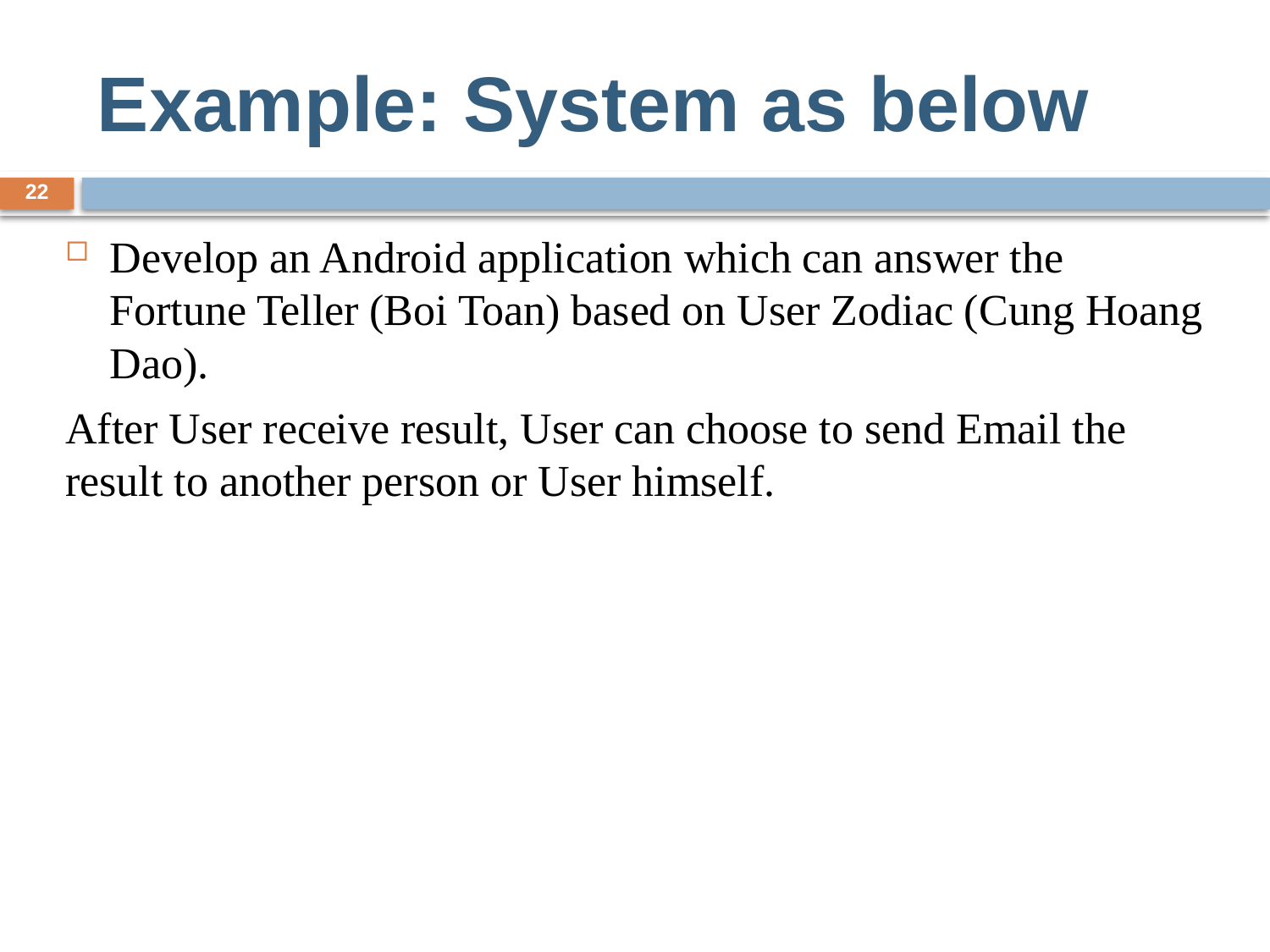

Example: System as below
22
Develop an Android application which can answer the Fortune Teller (Boi Toan) based on User Zodiac (Cung Hoang Dao).
After User receive result, User can choose to send Email the result to another person or User himself.